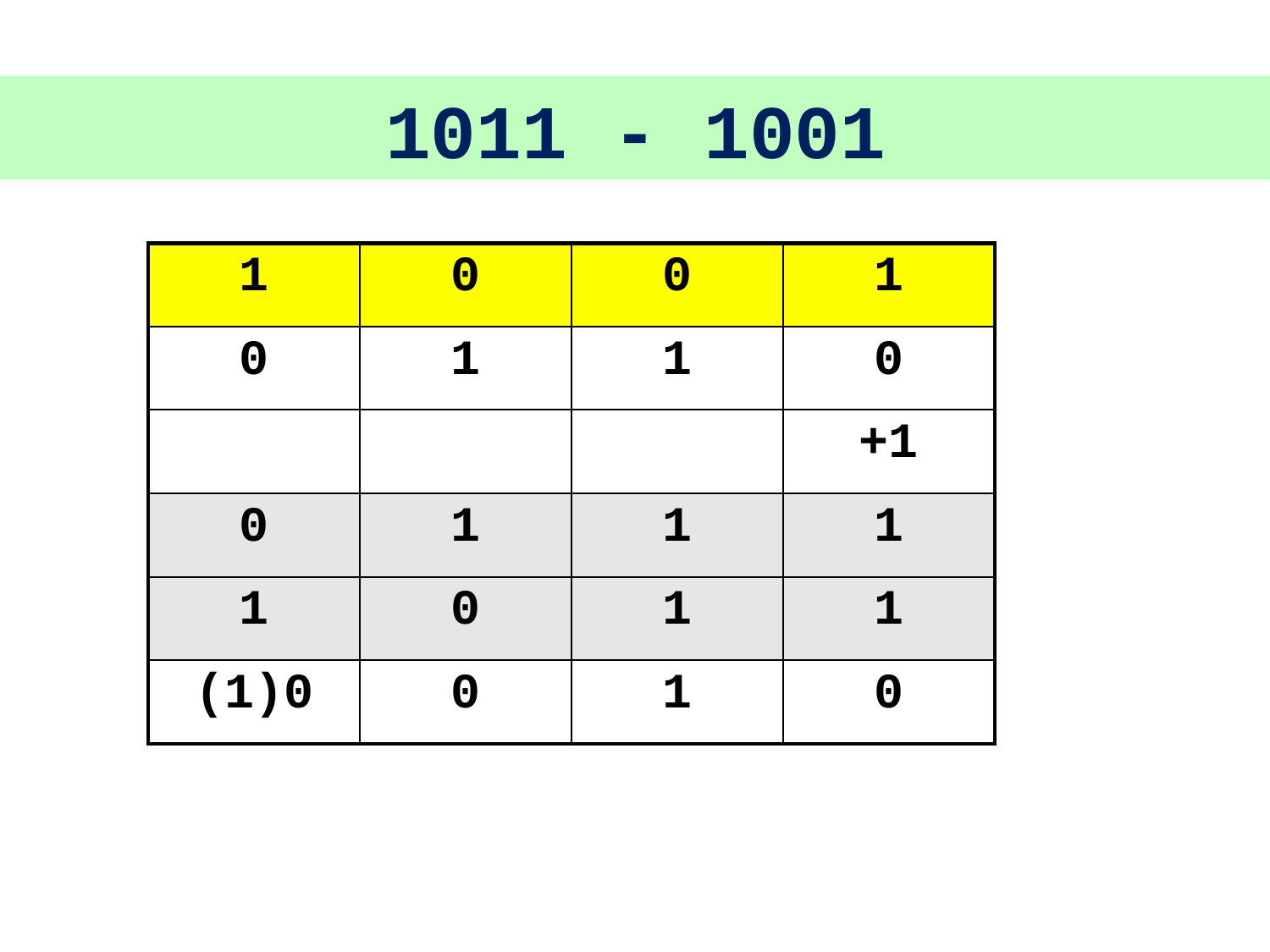

1011 - 1001
| 1 | 0 | 0 | 1 |
| --- | --- | --- | --- |
| 0 | 1 | 1 | 0 |
|  |  |  | +1 |
| 0 | 1 | 1 | 1 |
| 1 | 0 | 1 | 1 |
| (1)0 | 0 | 1 | 0 |